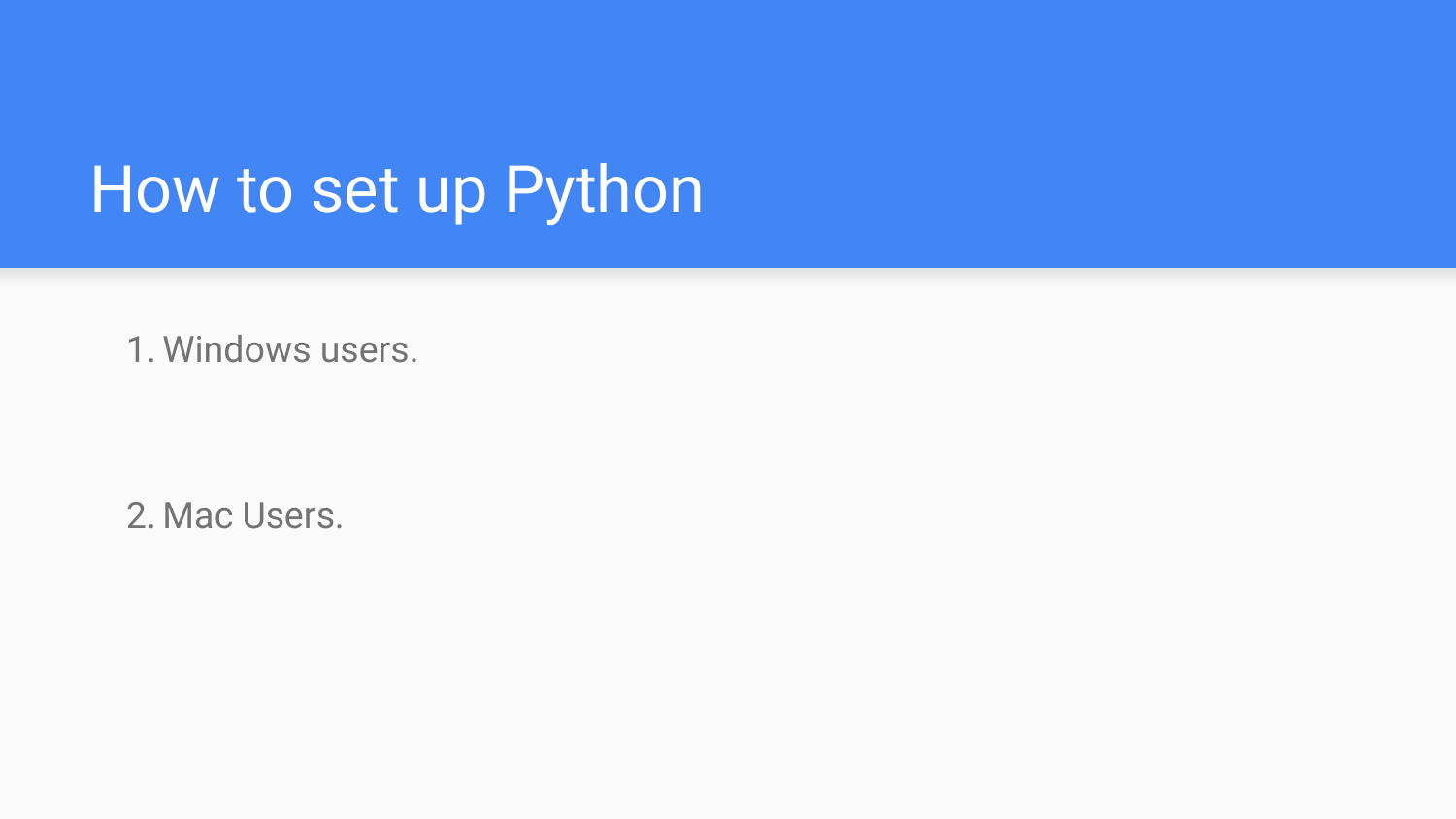

# How to set up Python
Windows users.

Mac Users.